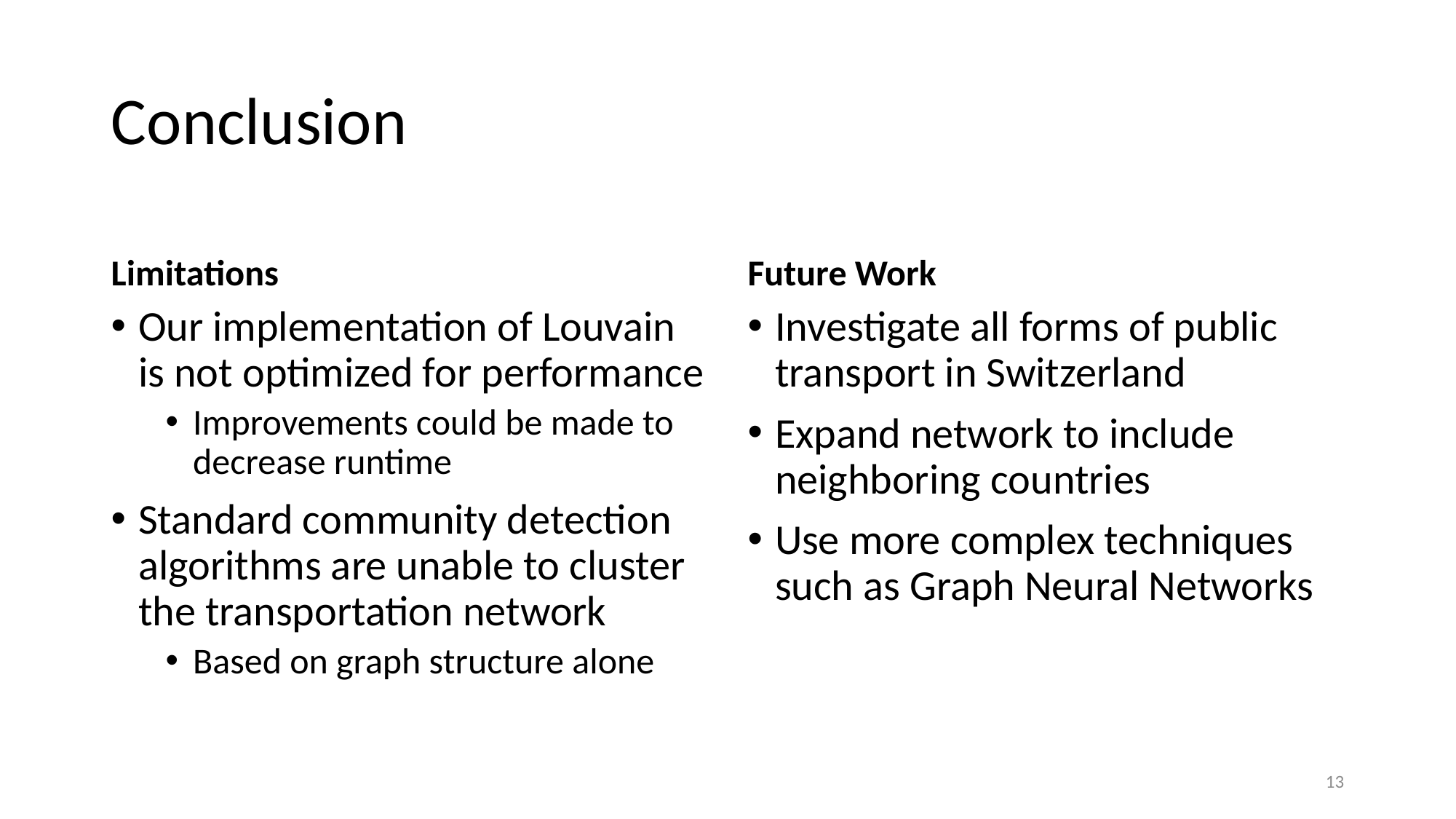

# Conclusion
Limitations
Future Work
Our implementation of Louvain is not optimized for performance
Improvements could be made to decrease runtime
Standard community detection algorithms are unable to cluster the transportation network
Based on graph structure alone
Investigate all forms of public transport in Switzerland
Expand network to include neighboring countries
Use more complex techniques such as Graph Neural Networks

13